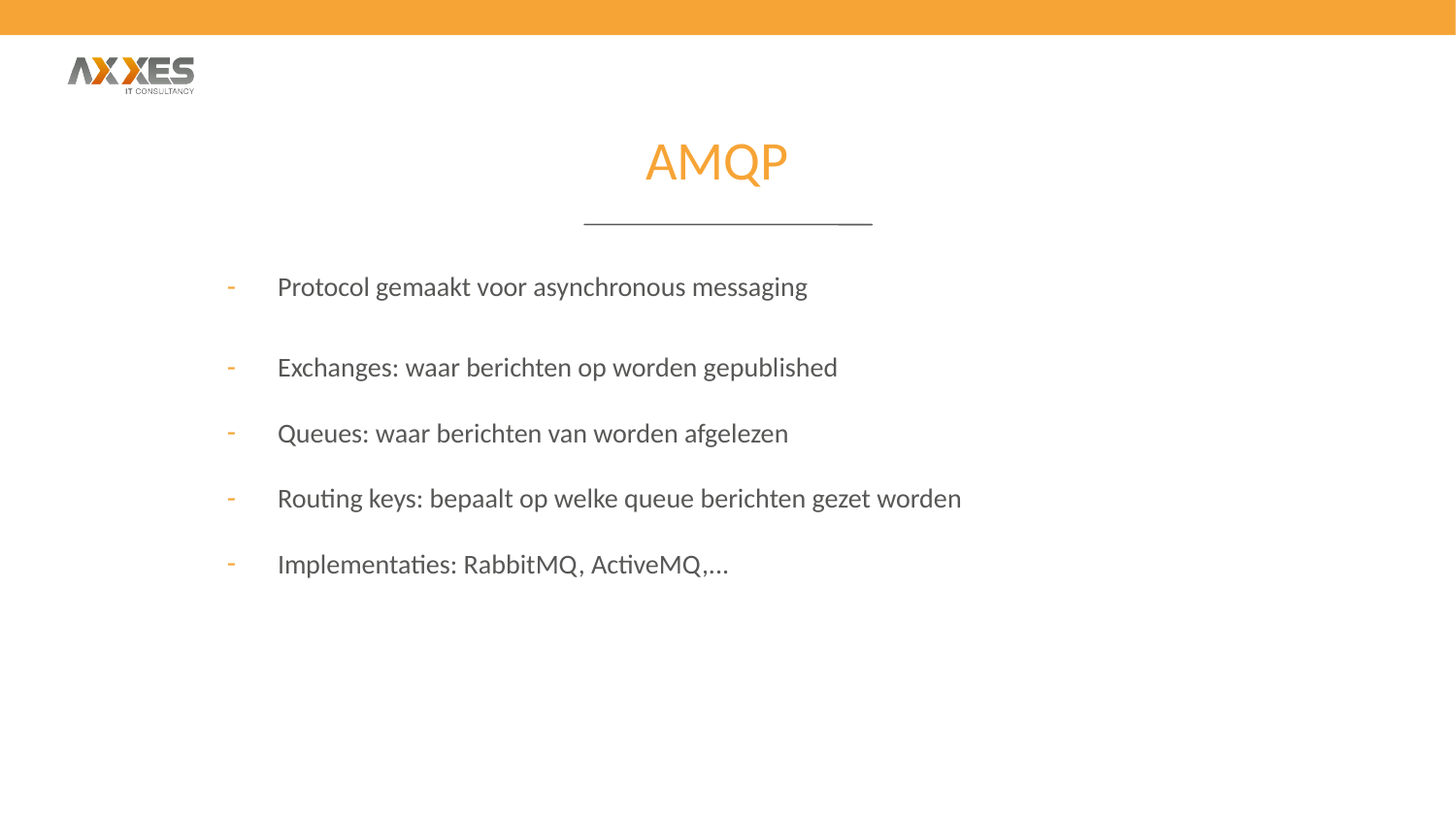

AMQP
Protocol gemaakt voor asynchronous messaging

Exchanges: waar berichten op worden gepublished

Queues: waar berichten van worden afgelezen

Routing keys: bepaalt op welke queue berichten gezet worden

Implementaties: RabbitMQ, ActiveMQ,...